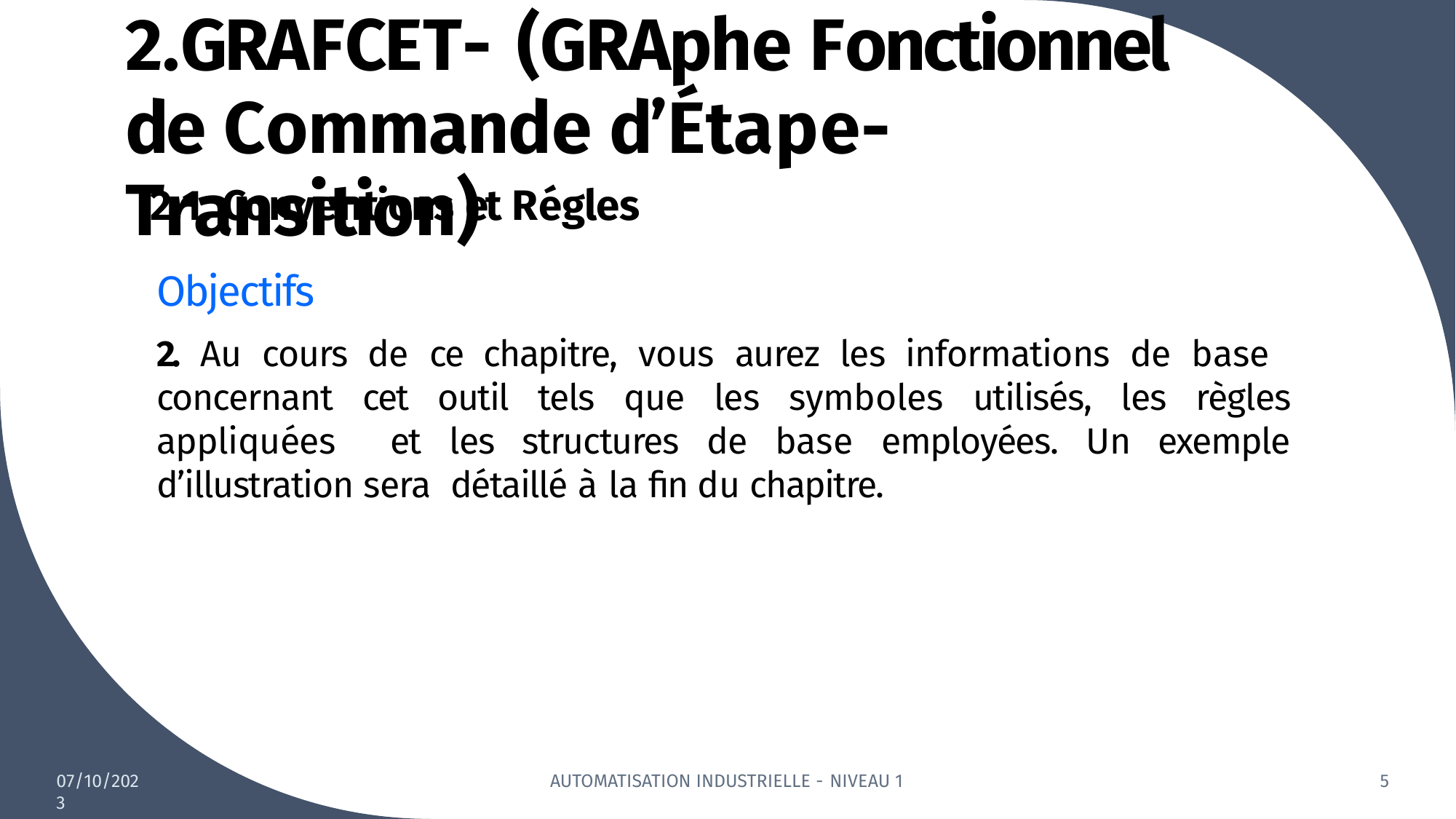

# 2.GRAFCET- (GRAphe Fonctionnel
de Commande d’Étape-Transition)
2.1. Conventions et Régles
Objectifs
2. Au cours de ce chapitre, vous aurez les informations de base  concernant cet outil tels que les symboles utilisés, les règles appliquées  et les structures de base employées. Un exemple d’illustration sera  détaillé à la fin du chapitre.
07/10/2023
AUTOMATISATION INDUSTRIELLE - NIVEAU 1
5